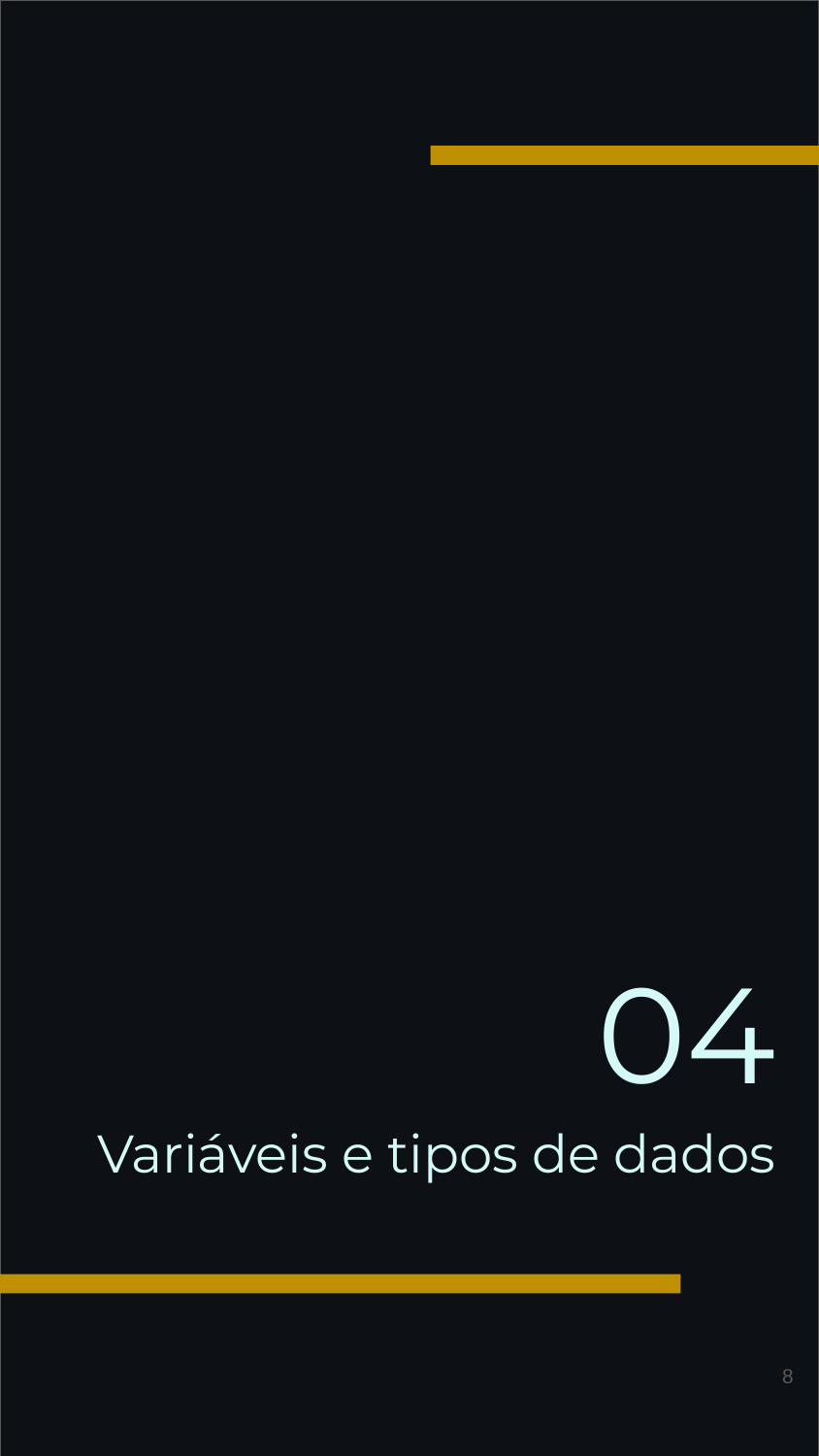

04
Variáveis e tipos de dados

8